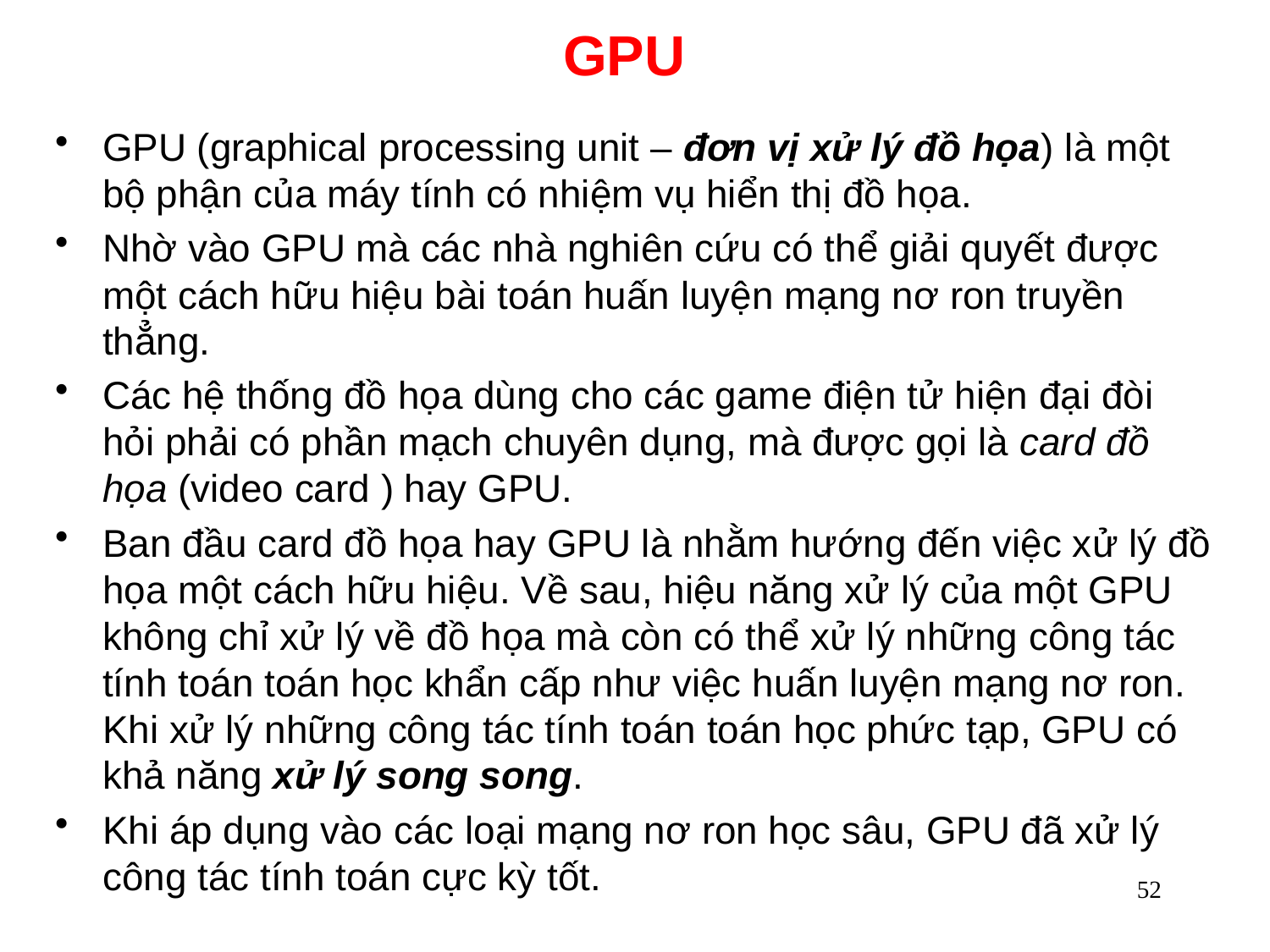

# GPU
GPU (graphical processing unit – đơn vị xử lý đồ họa) là một bộ phận của máy tính có nhiệm vụ hiển thị đồ họa.
Nhờ vào GPU mà các nhà nghiên cứu có thể giải quyết được một cách hữu hiệu bài toán huấn luyện mạng nơ ron truyền thẳng.
Các hệ thống đồ họa dùng cho các game điện tử hiện đại đòi hỏi phải có phần mạch chuyên dụng, mà được gọi là card đồ họa (video card ) hay GPU.
Ban đầu card đồ họa hay GPU là nhằm hướng đến việc xử lý đồ họa một cách hữu hiệu. Về sau, hiệu năng xử lý của một GPU không chỉ xử lý về đồ họa mà còn có thể xử lý những công tác tính toán toán học khẩn cấp như việc huấn luyện mạng nơ ron. Khi xử lý những công tác tính toán toán học phức tạp, GPU có khả năng xử lý song song.
Khi áp dụng vào các loại mạng nơ ron học sâu, GPU đã xử lý công tác tính toán cực kỳ tốt.
52